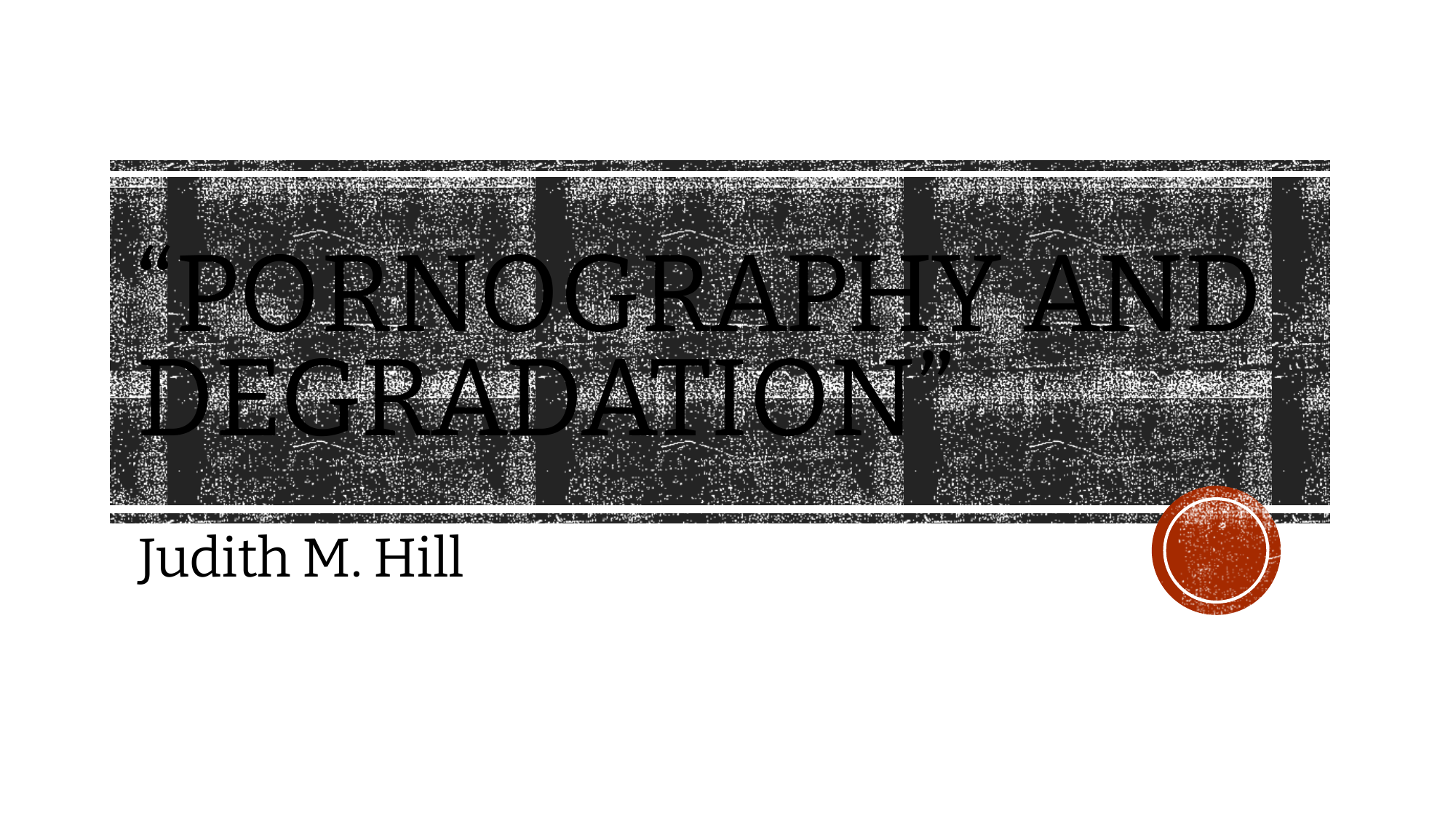

# “Pornography and Degradation”
Judith M. Hill